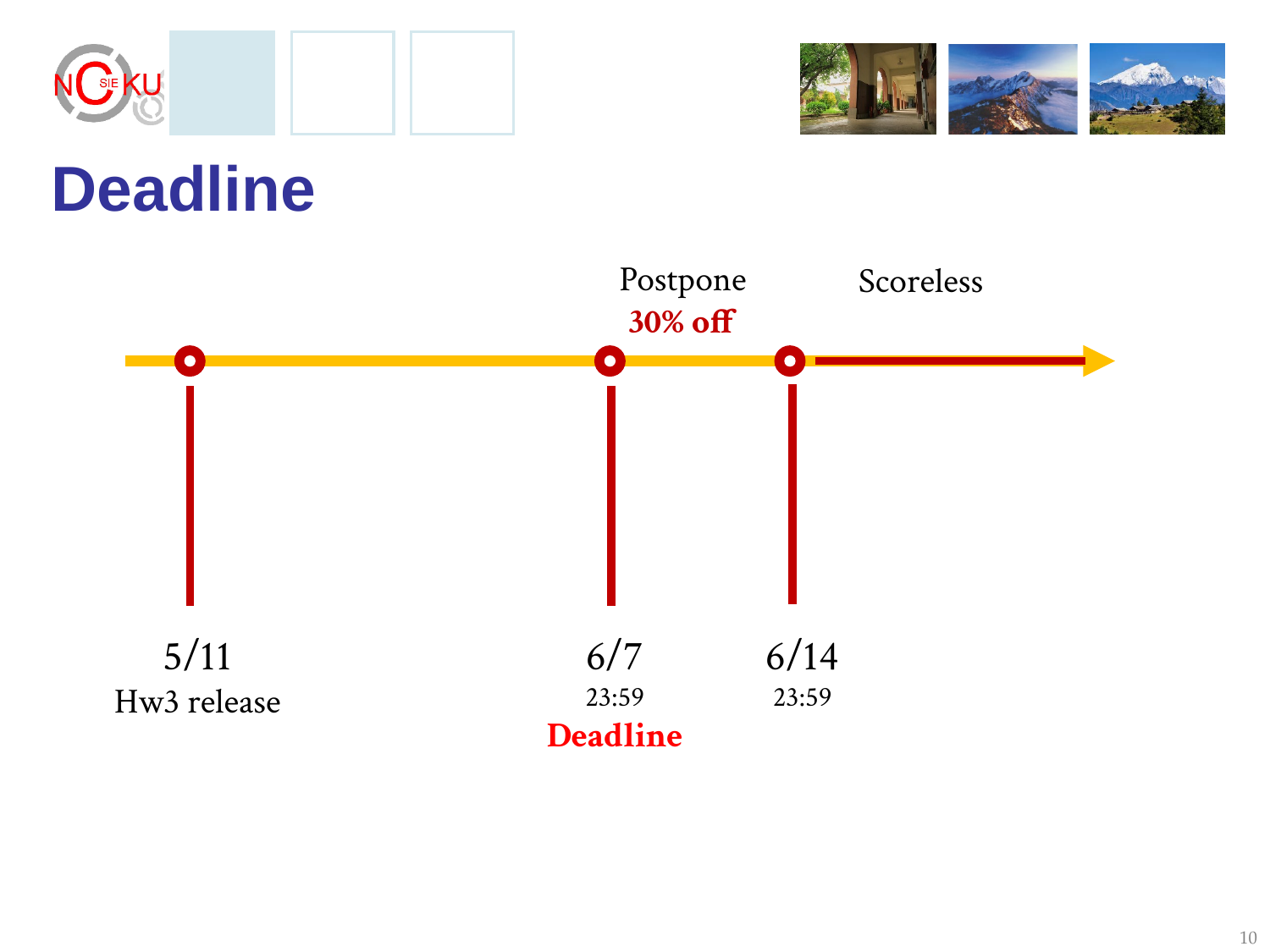

# Deadline
Postpone
30% off
Scoreless

5/11
Hw3 release
6/7
23:59
Deadline
6/14
23:59
10